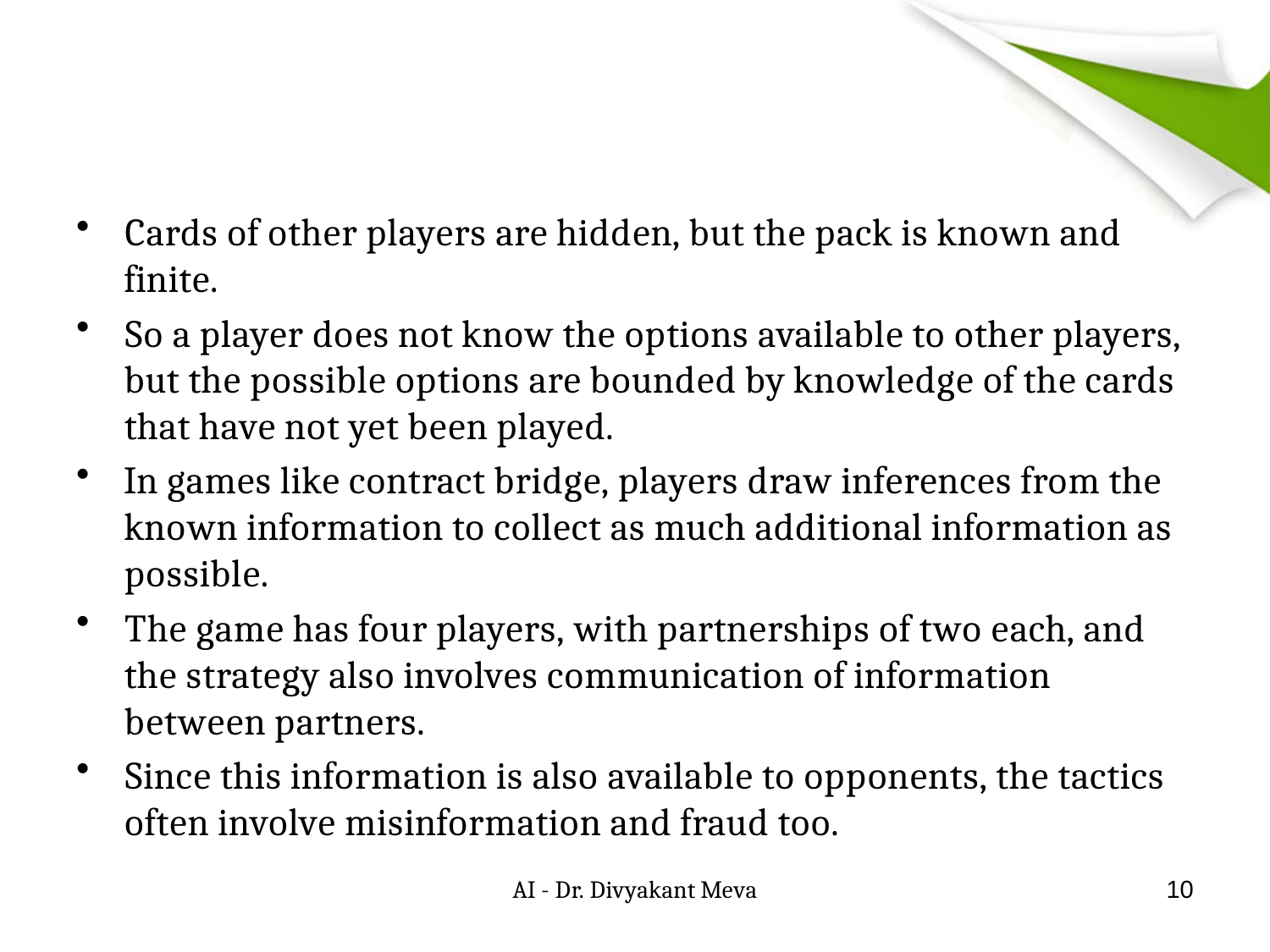

#
Cards of other players are hidden, but the pack is known and finite.
So a player does not know the options available to other players, but the possible options are bounded by knowledge of the cards that have not yet been played.
In games like contract bridge, players draw inferences from the known information to collect as much additional information as possible.
The game has four players, with partnerships of two each, and the strategy also involves communication of information between partners.
Since this information is also available to opponents, the tactics often involve misinformation and fraud too.
AI - Dr. Divyakant Meva
10